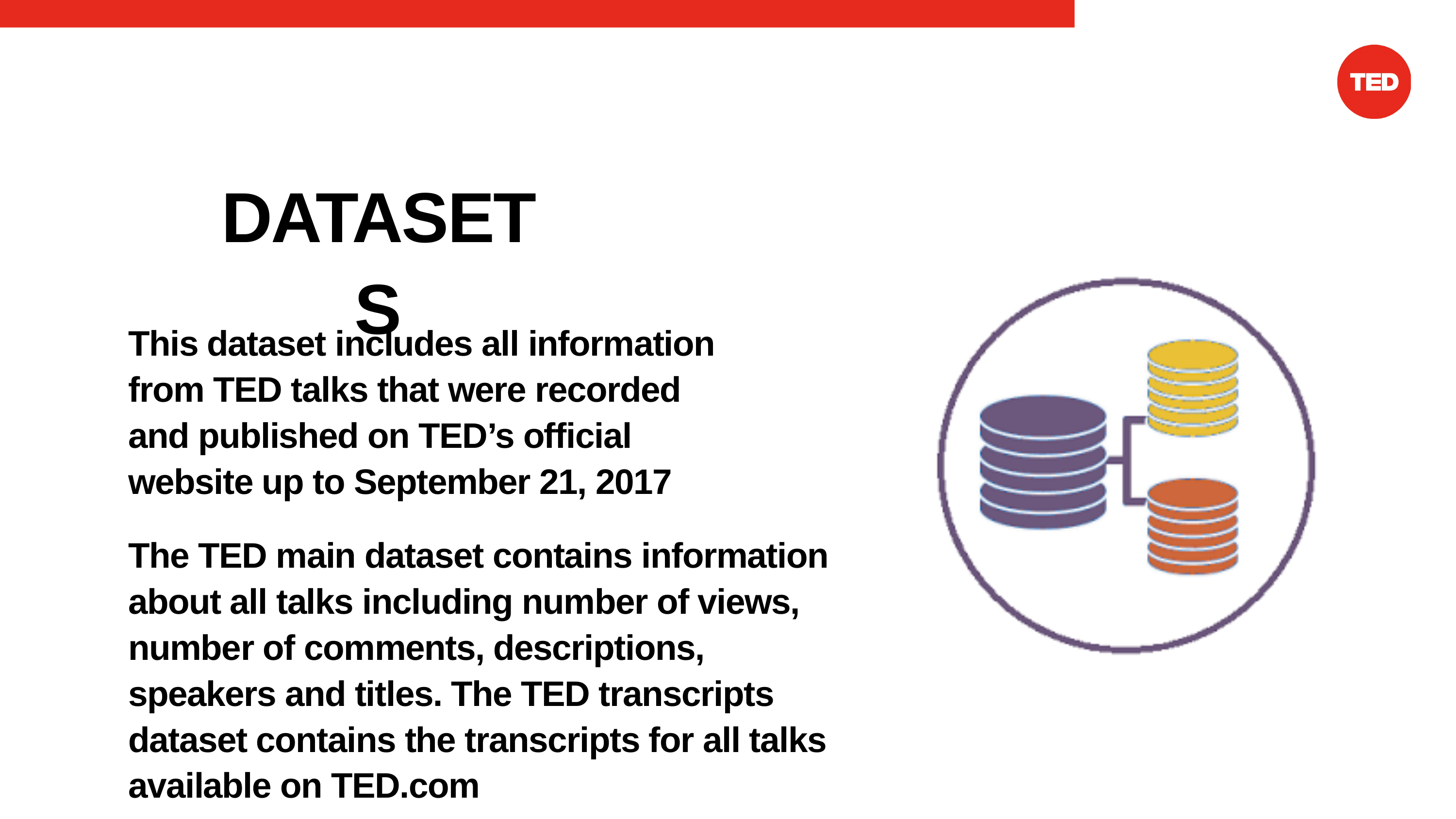

DATASETS

This dataset includes all information from TED talks that were recorded and published on TED’s official website up to September 21, 2017
The TED main dataset contains information about all talks including number of views, number of comments, descriptions, speakers and titles. The TED transcripts dataset contains the transcripts for all talks available on TED.com